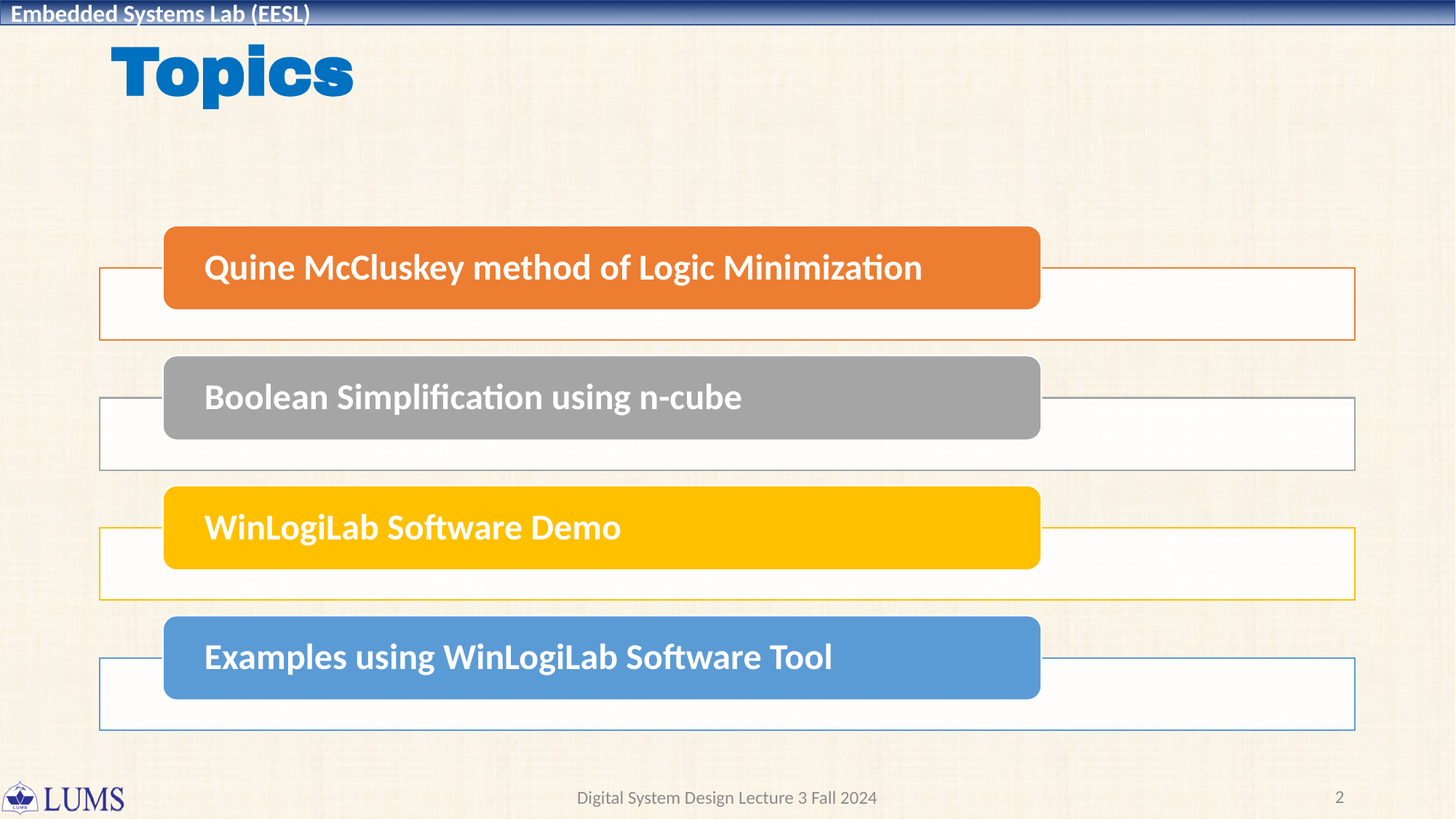

# Topics
Quine McCluskey method of Logic Minimization
Boolean Simplification using n-cube
WinLogiLab Software Demo
Examples using WinLogiLab Software Tool
2
Digital System Design Lecture 3 Fall 2024